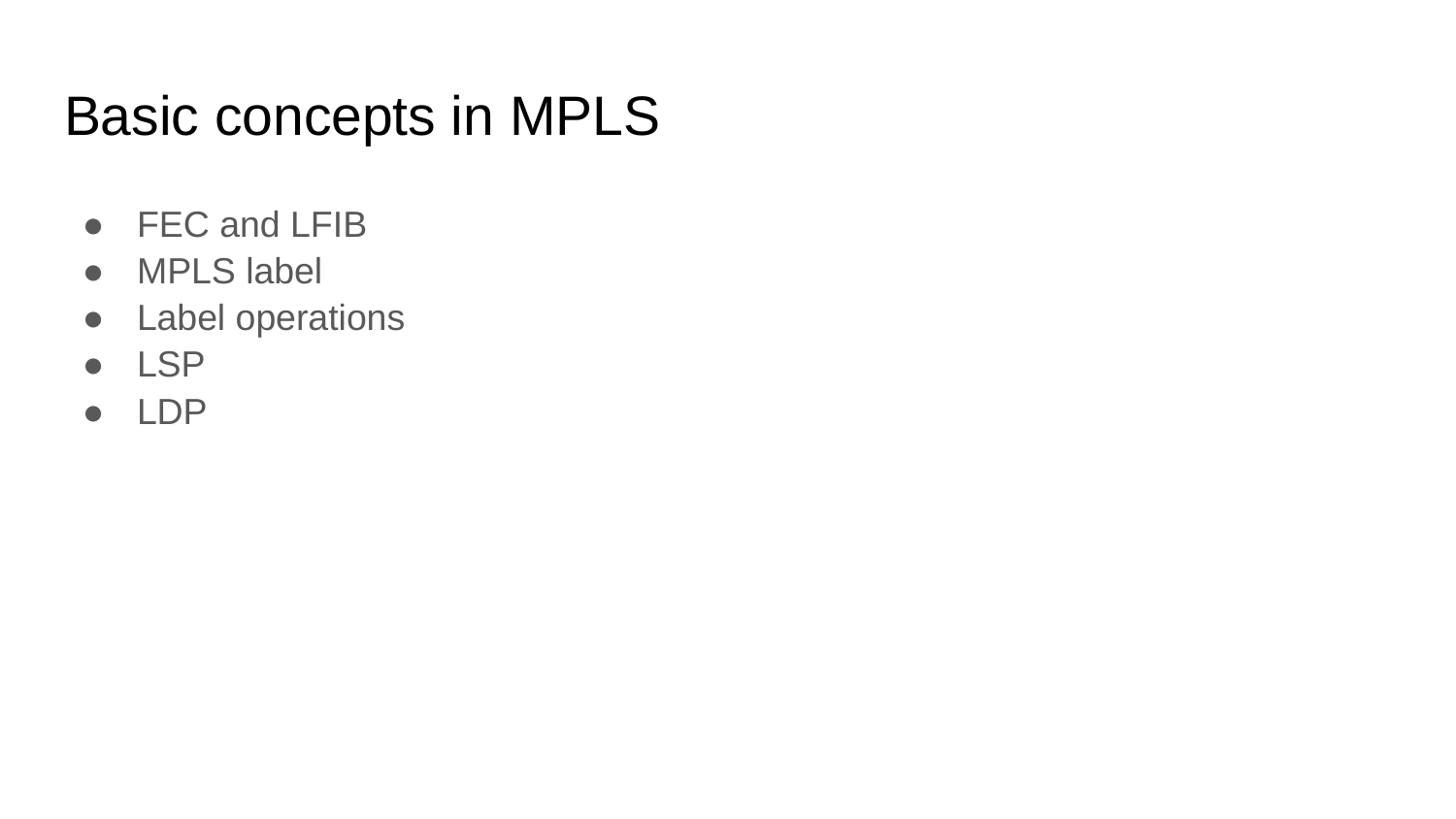

# Basic concepts in MPLS
FEC and LFIB
MPLS label
Label operations
LSP
LDP